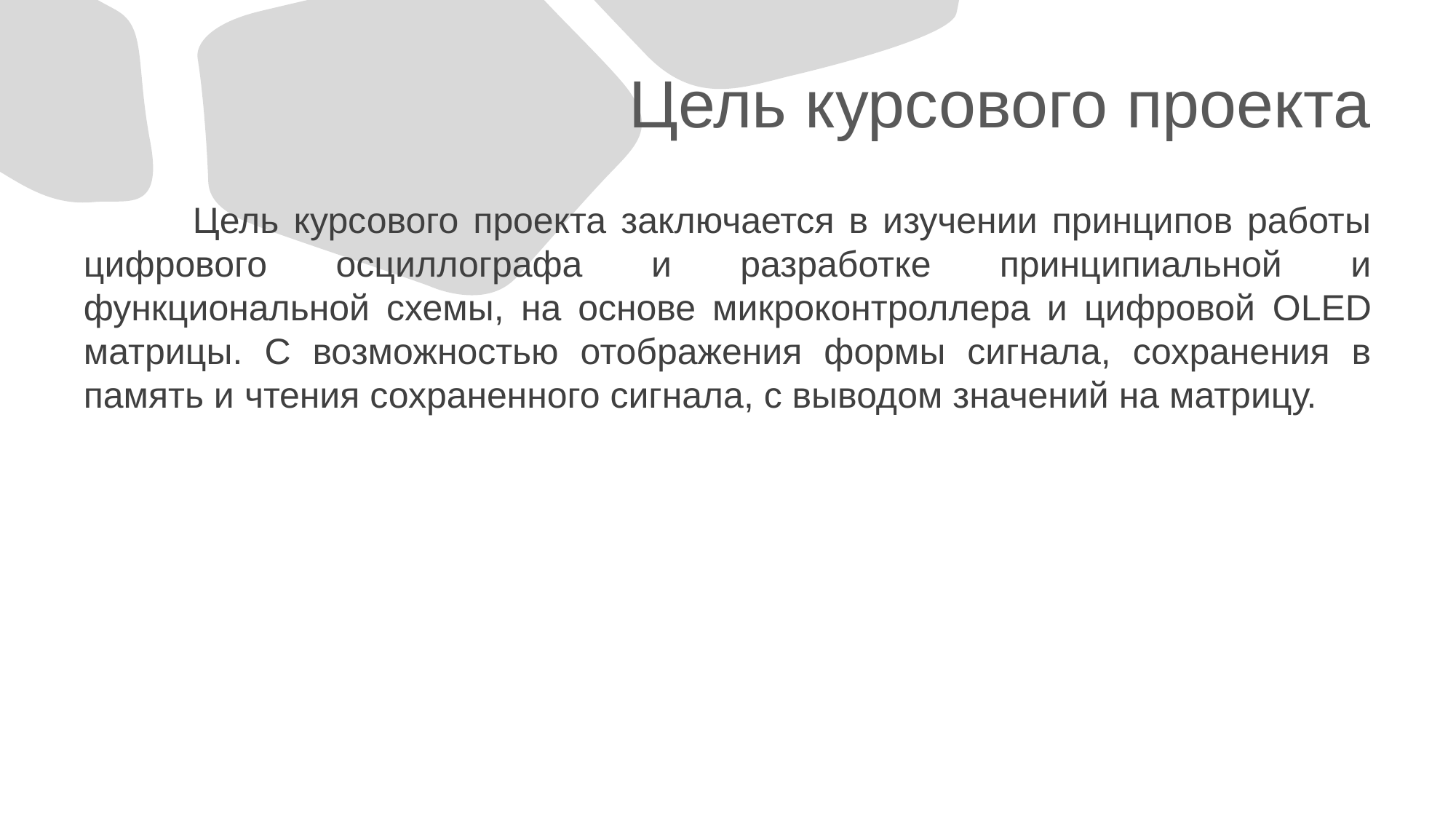

# Цель курсового проекта
	Цель курсового проекта заключается в изучении принципов работы цифрового осциллографа и разработке принципиальной и функциональной схемы, на основе микроконтроллера и цифровой OLED матрицы. С возможностью отображения формы сигнала, сохранения в память и чтения сохраненного сигнала, с выводом значений на матрицу.